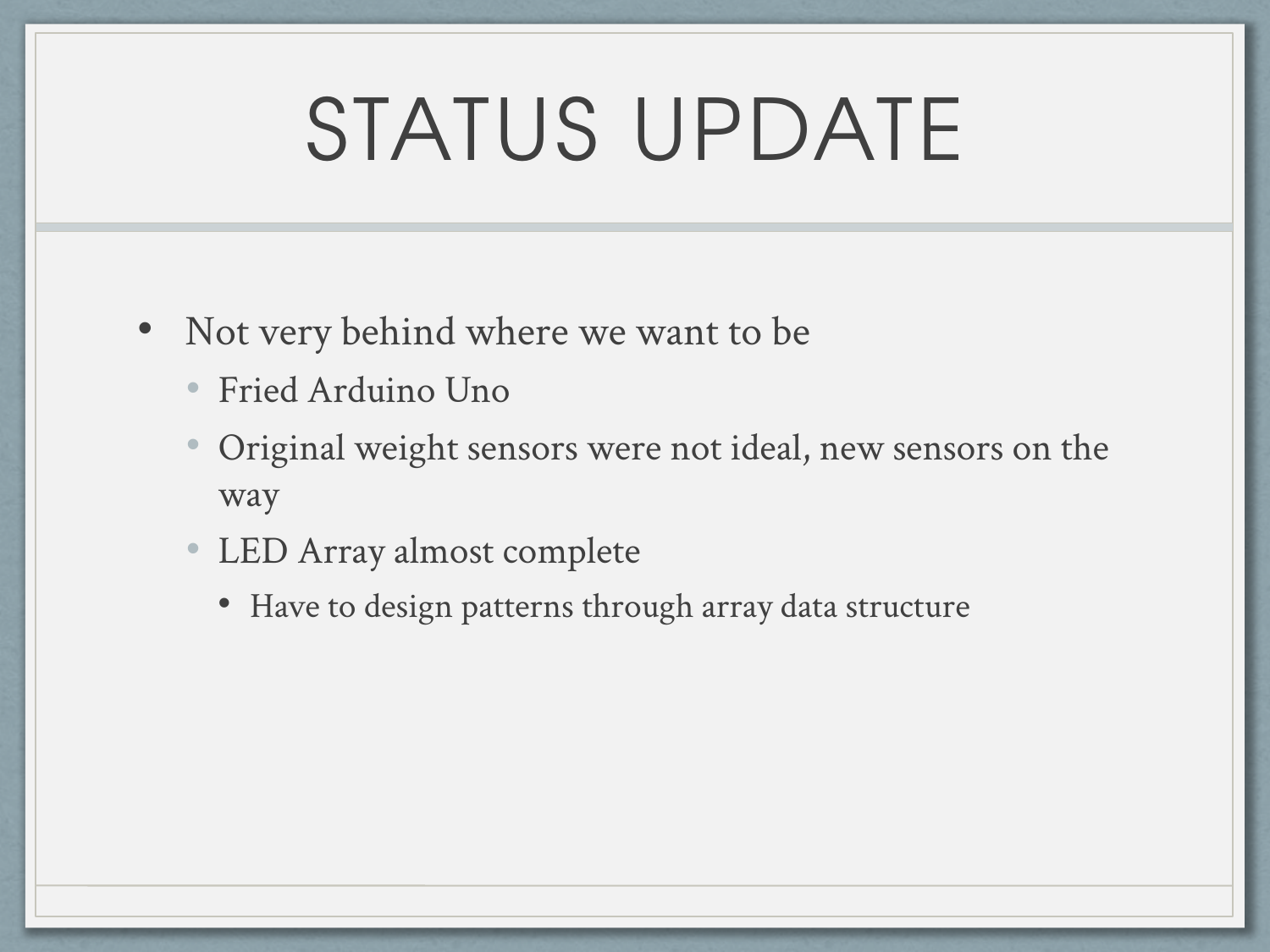

# STATUS UPDATE
Not very behind where we want to be
Fried Arduino Uno
Original weight sensors were not ideal, new sensors on the way
LED Array almost complete
Have to design patterns through array data structure